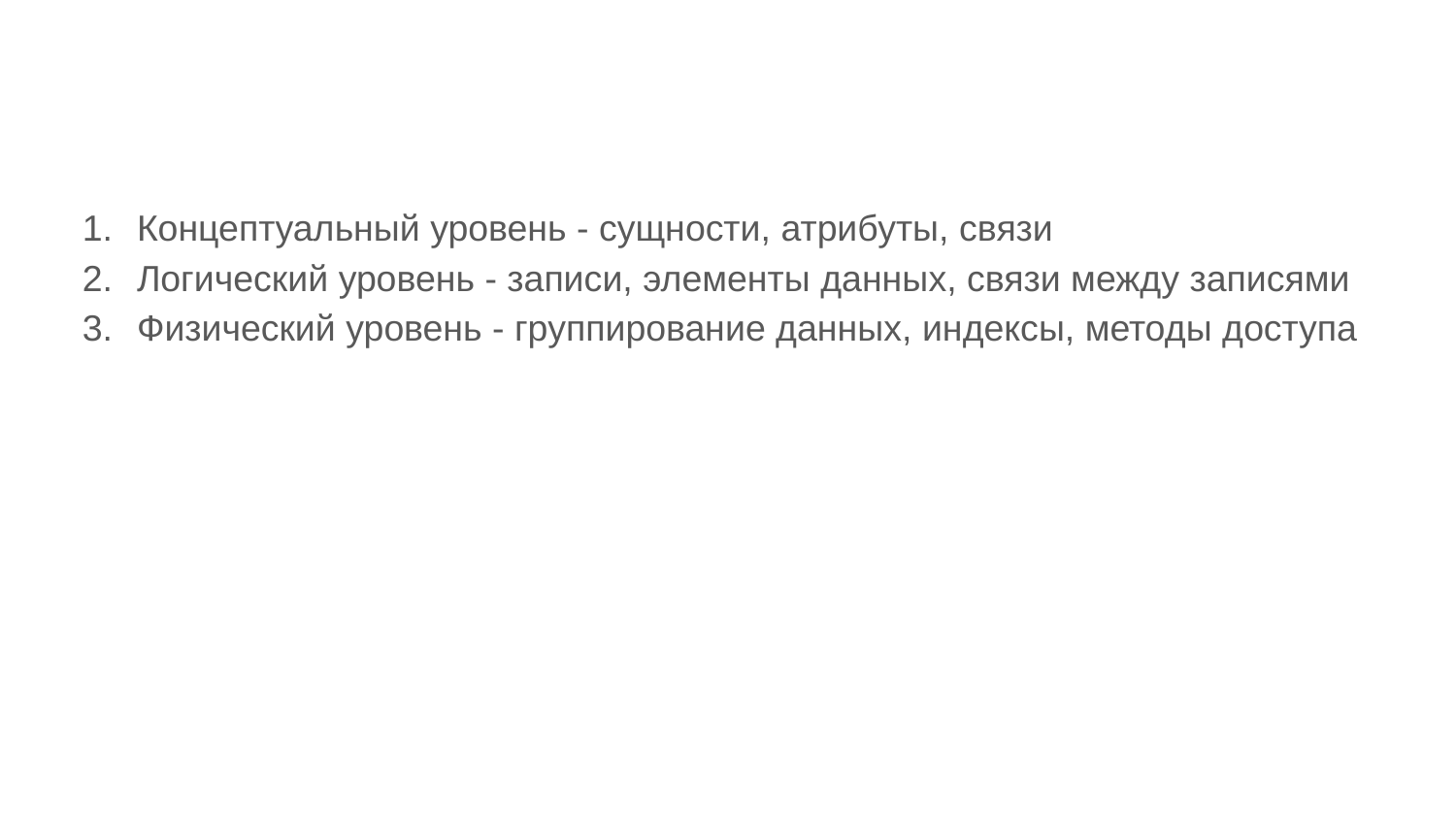

#
Концептуальный уровень - сущности, атрибуты, связи
Логический уровень - записи, элементы данных, связи между записями
Физический уровень - группирование данных, индексы, методы доступа